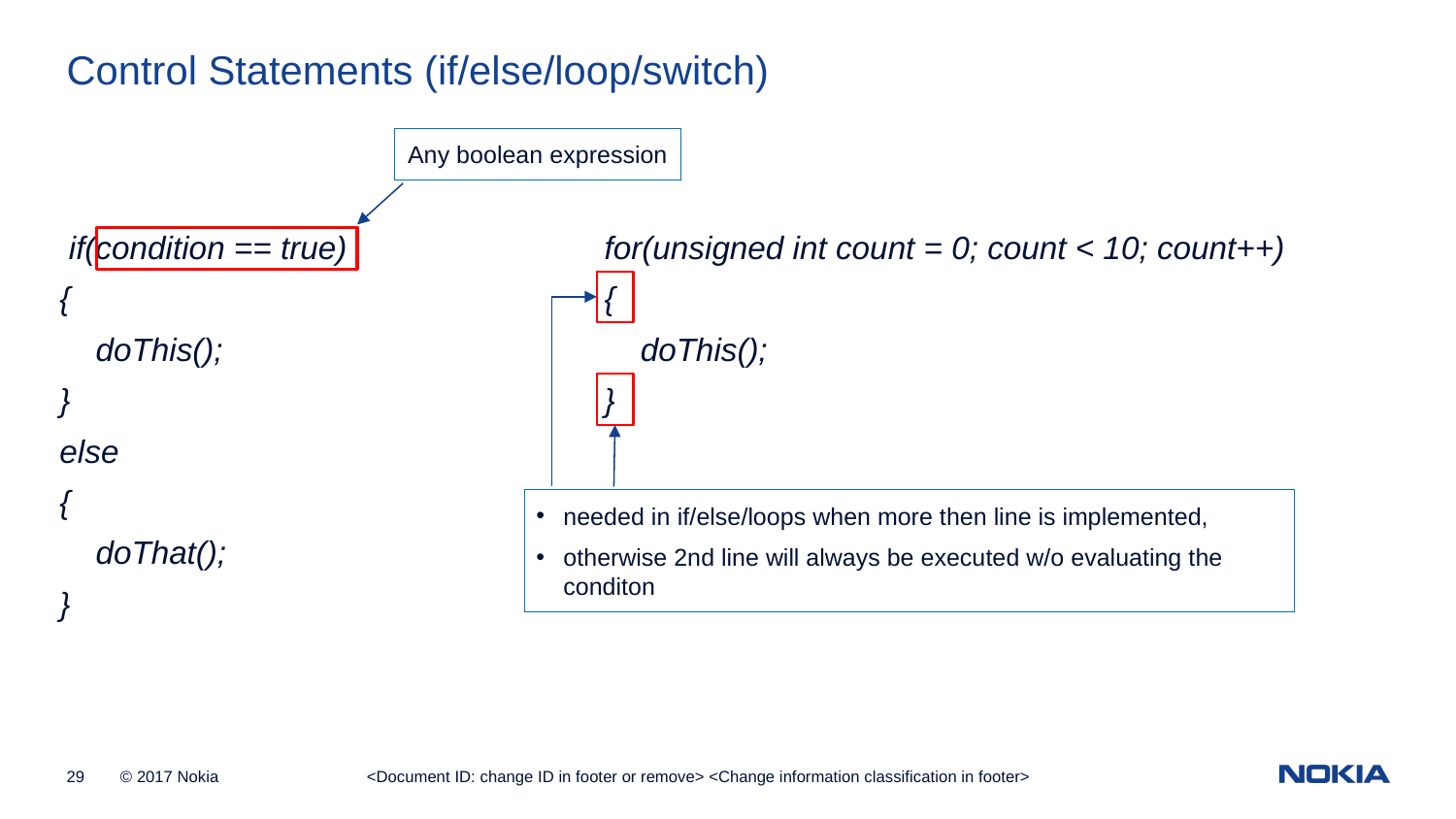

Control Statements (if/else/loop/switch)

Any boolean expression
 if(condition == true)
{
    doThis();
}
else
{
    doThat();
}

for(unsigned int count = 0; count < 10; count++)
{
    doThis();
}

needed in if/else/loops when more then line is implemented,
otherwise 2nd line will always be executed w/o evaluating the conditon
<Document ID: change ID in footer or remove> <Change information classification in footer>